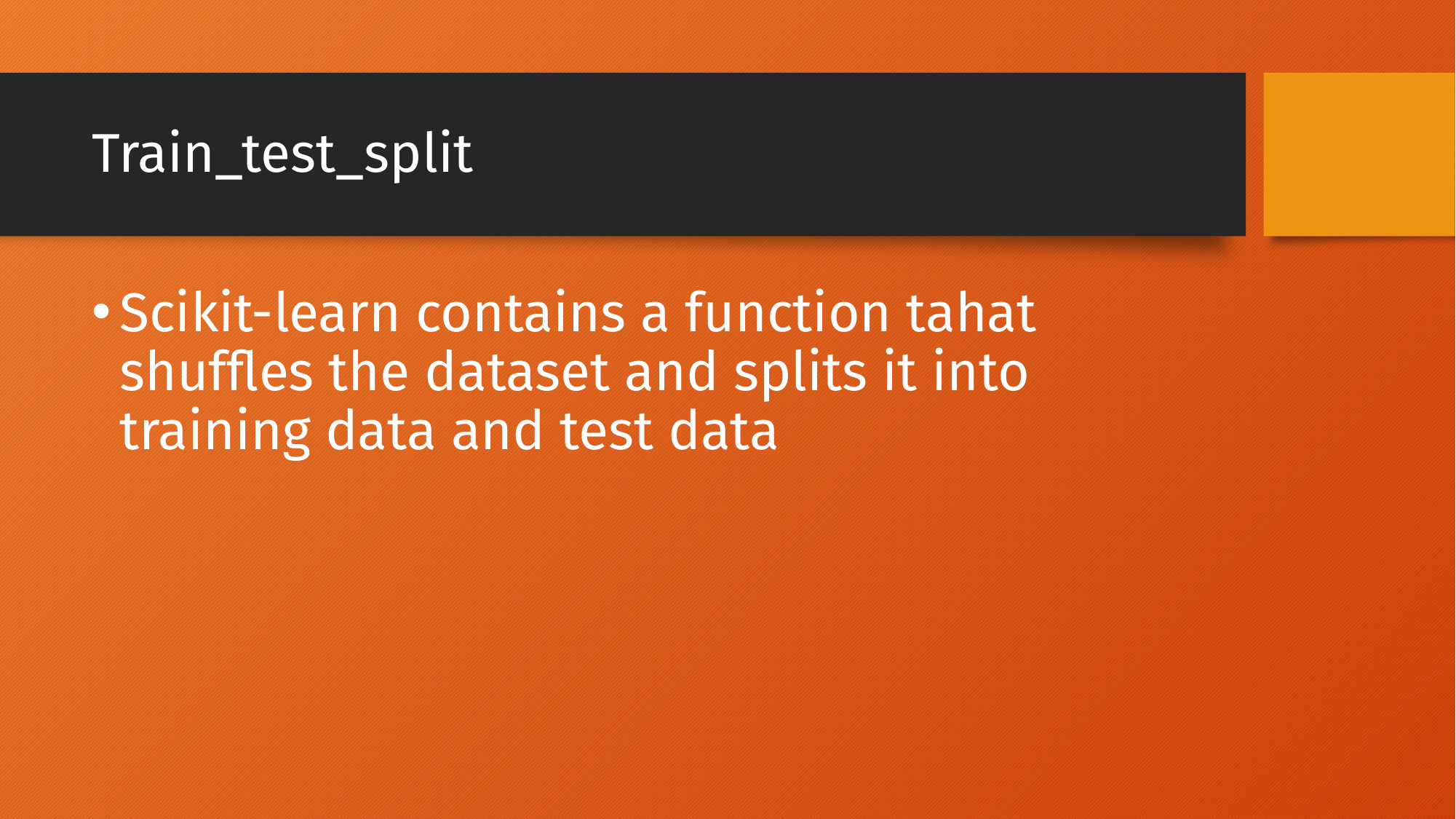

# Train_test_split
Scikit-learn contains a function tahat shuffles the dataset and splits it into training data and test data